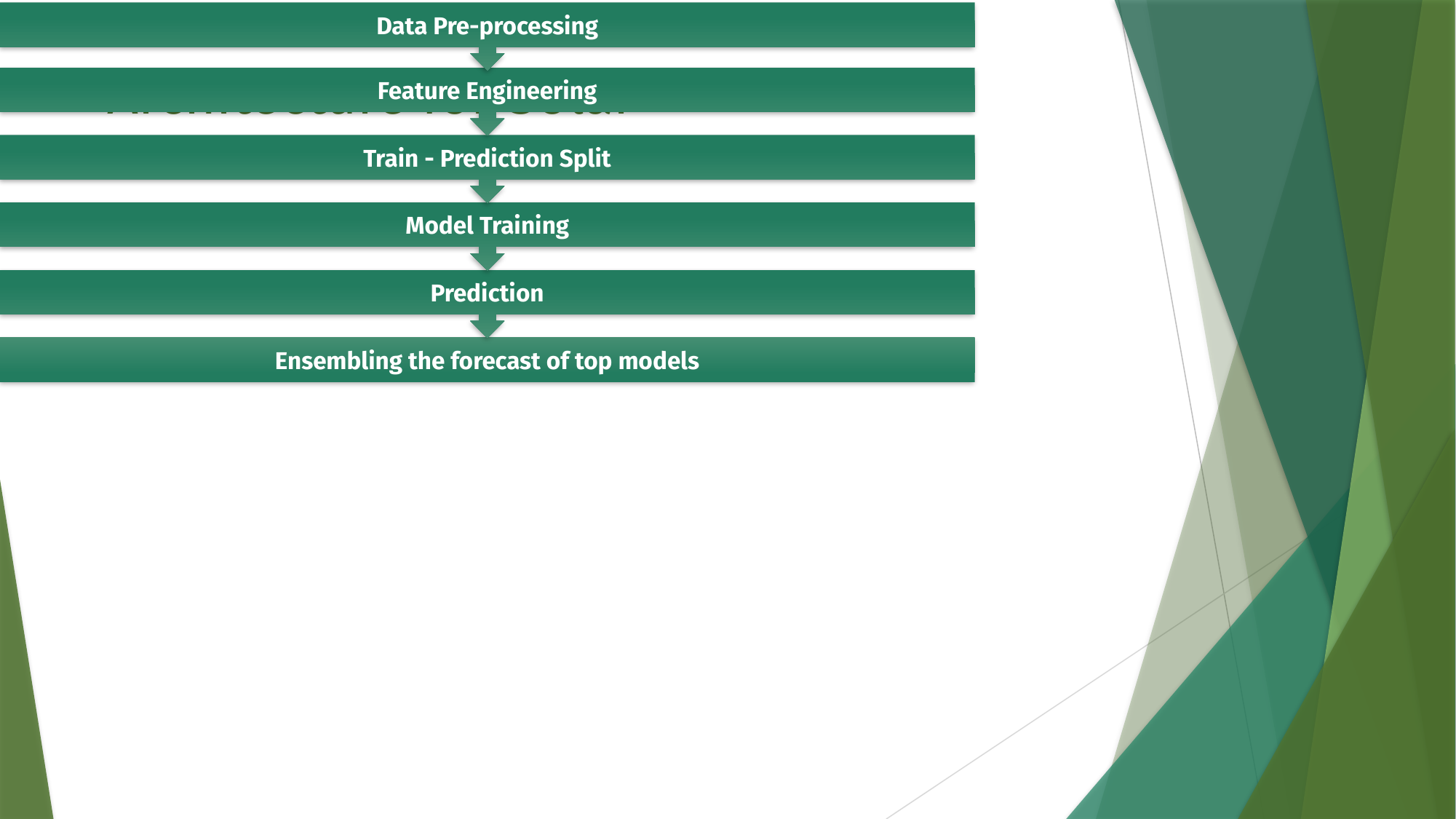

# Architecture for Solar
Ensembling the forecast of top models
Prediction
Model Training
Train - Prediction Split
Feature Engineering
Data Pre-processing